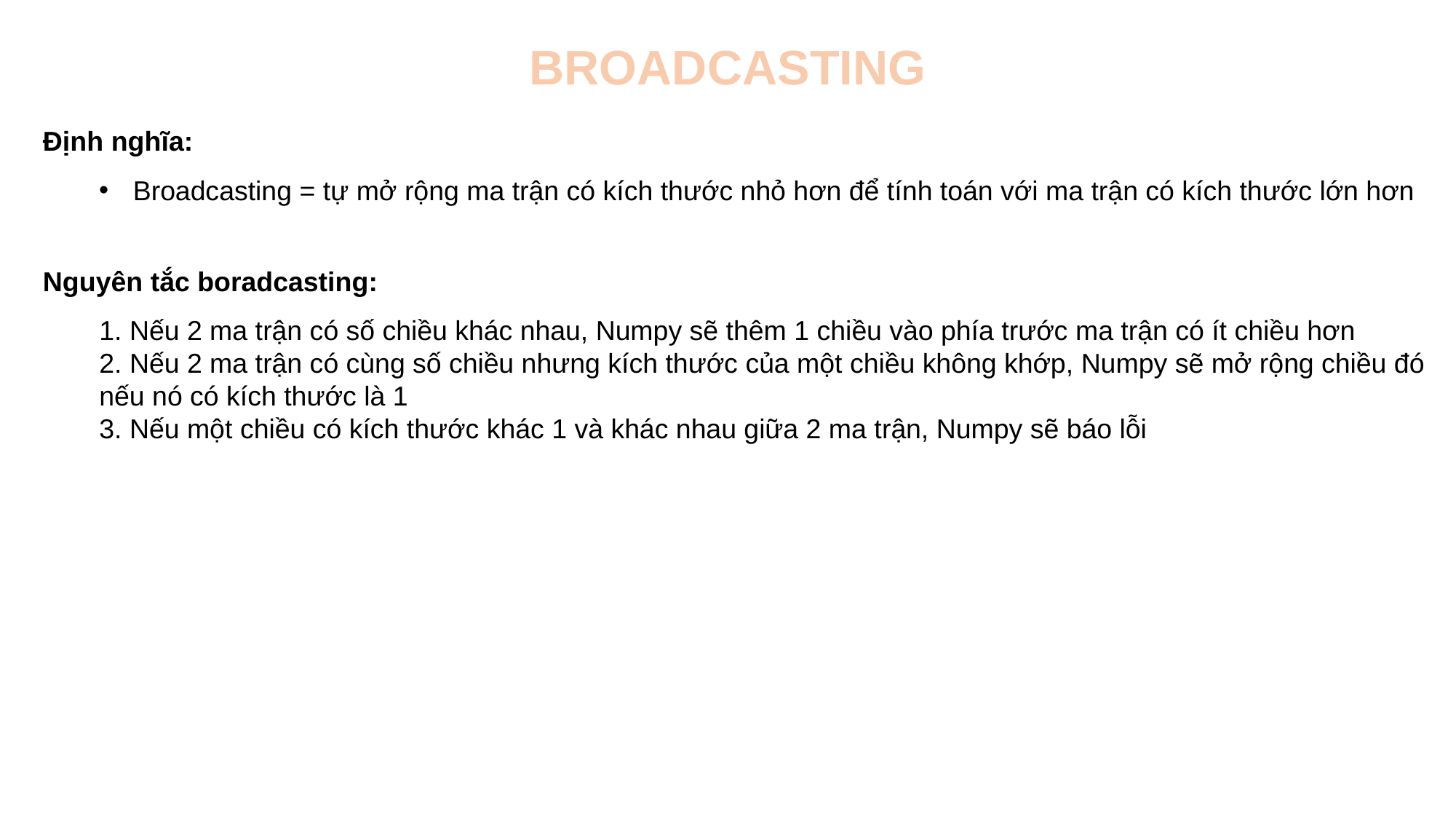

BROADCASTING
Định nghĩa:
Broadcasting = tự mở rộng ma trận có kích thước nhỏ hơn để tính toán với ma trận có kích thước lớn hơn
Nguyên tắc boradcasting:
1. Nếu 2 ma trận có số chiều khác nhau, Numpy sẽ thêm 1 chiều vào phía trước ma trận có ít chiều hơn
2. Nếu 2 ma trận có cùng số chiều nhưng kích thước của một chiều không khớp, Numpy sẽ mở rộng chiều đó
nếu nó có kích thước là 1
3. Nếu một chiều có kích thước khác 1 và khác nhau giữa 2 ma trận, Numpy sẽ báo lỗi